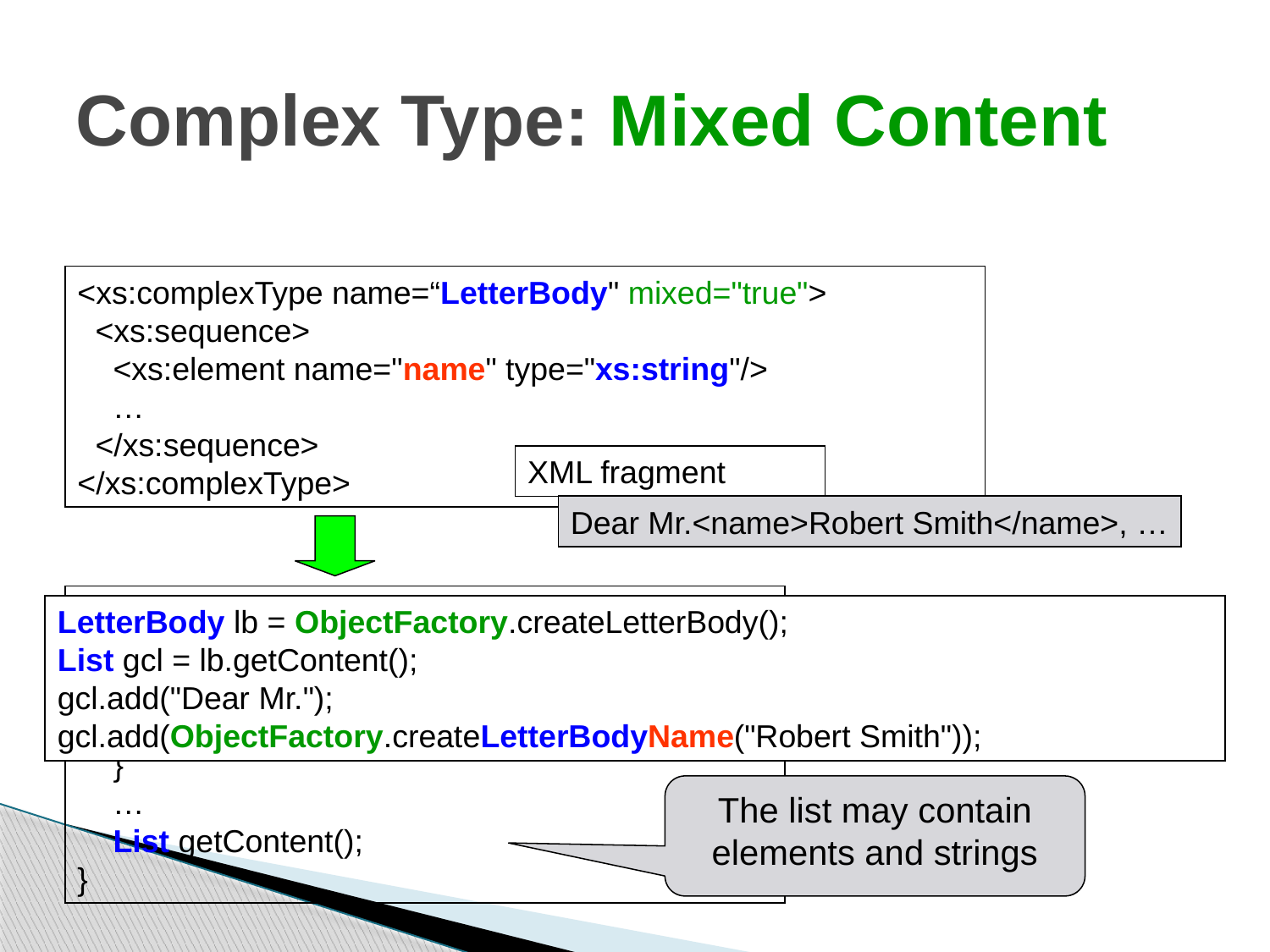

# Complex Type: Mixed Content
<xs:complexType name=“LetterBody" mixed="true">
  <xs:sequence>
    <xs:element name="name" type="xs:string"/>
    …
  </xs:sequence>
</xs:complexType>
XML fragment
Dear Mr.<name>Robert Smith</name>, …

interface LetterBody {
    interface Name extends Element {
        String getValue();
        void setValue(String);
    }
    …
    List getContent();
}
LetterBody lb = ObjectFactory.createLetterBody();
List gcl = lb.getContent();
gcl.add("Dear Mr.");
gcl.add(ObjectFactory.createLetterBodyName("Robert Smith"));
The list may contain elements and strings